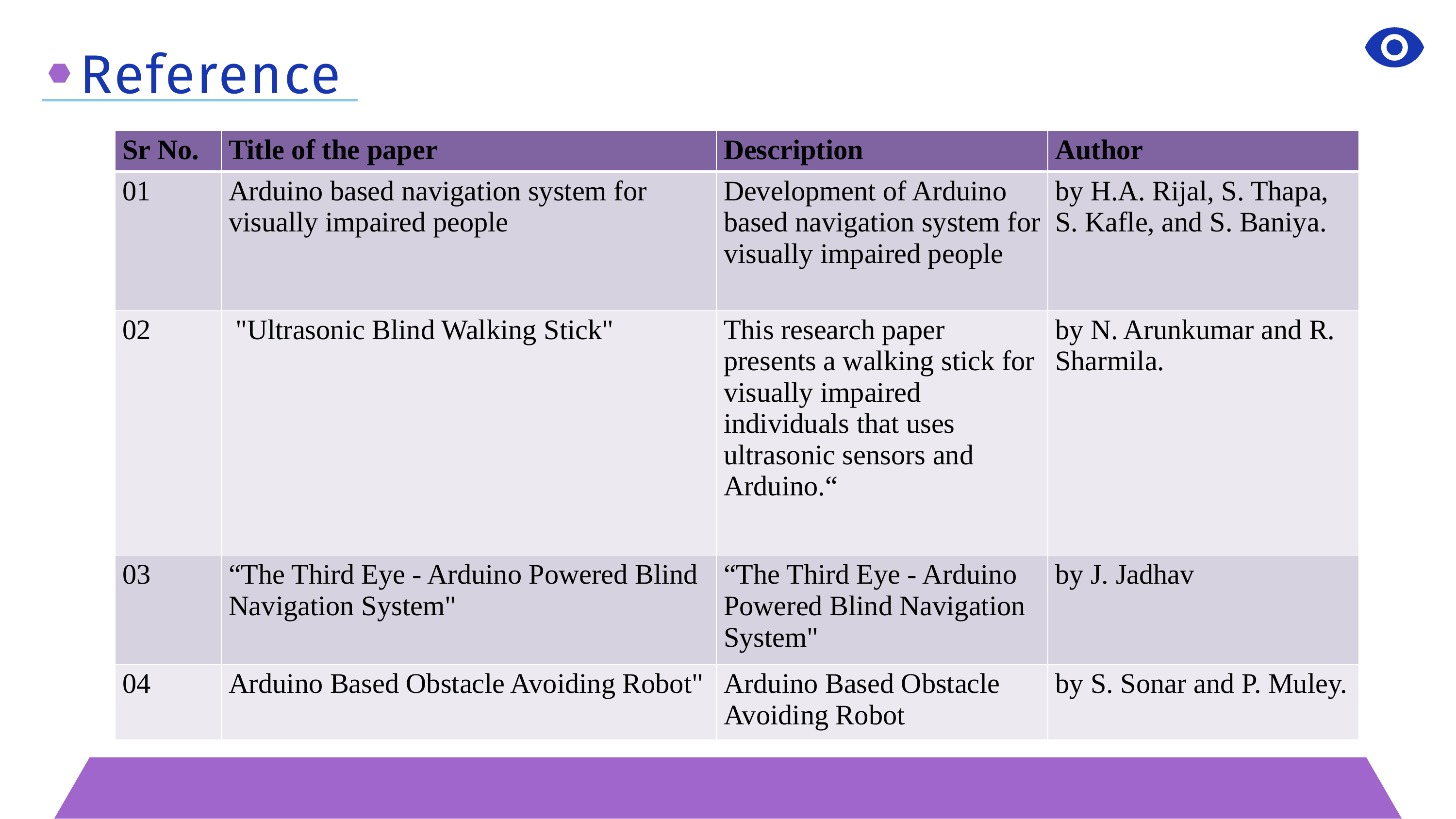

# Reference

| Sr No. | Title of the paper | Description | Author |
| --- | --- | --- | --- |
| 01 | Arduino based navigation system for visually impaired people | Development of Arduino based navigation system for visually impaired people | by H.A. Rijal, S. Thapa, S. Kafle, and S. Baniya. |
| 02 | "Ultrasonic Blind Walking Stick" | This research paper presents a walking stick for visually impaired individuals that uses ultrasonic sensors and Arduino.“ | by N. Arunkumar and R. Sharmila. |
| 03 | “The Third Eye - Arduino Powered Blind Navigation System" | “The Third Eye - Arduino Powered Blind Navigation System" | by J. Jadhav |
| 04 | Arduino Based Obstacle Avoiding Robot" | Arduino Based Obstacle Avoiding Robot | by S. Sonar and P. Muley. |